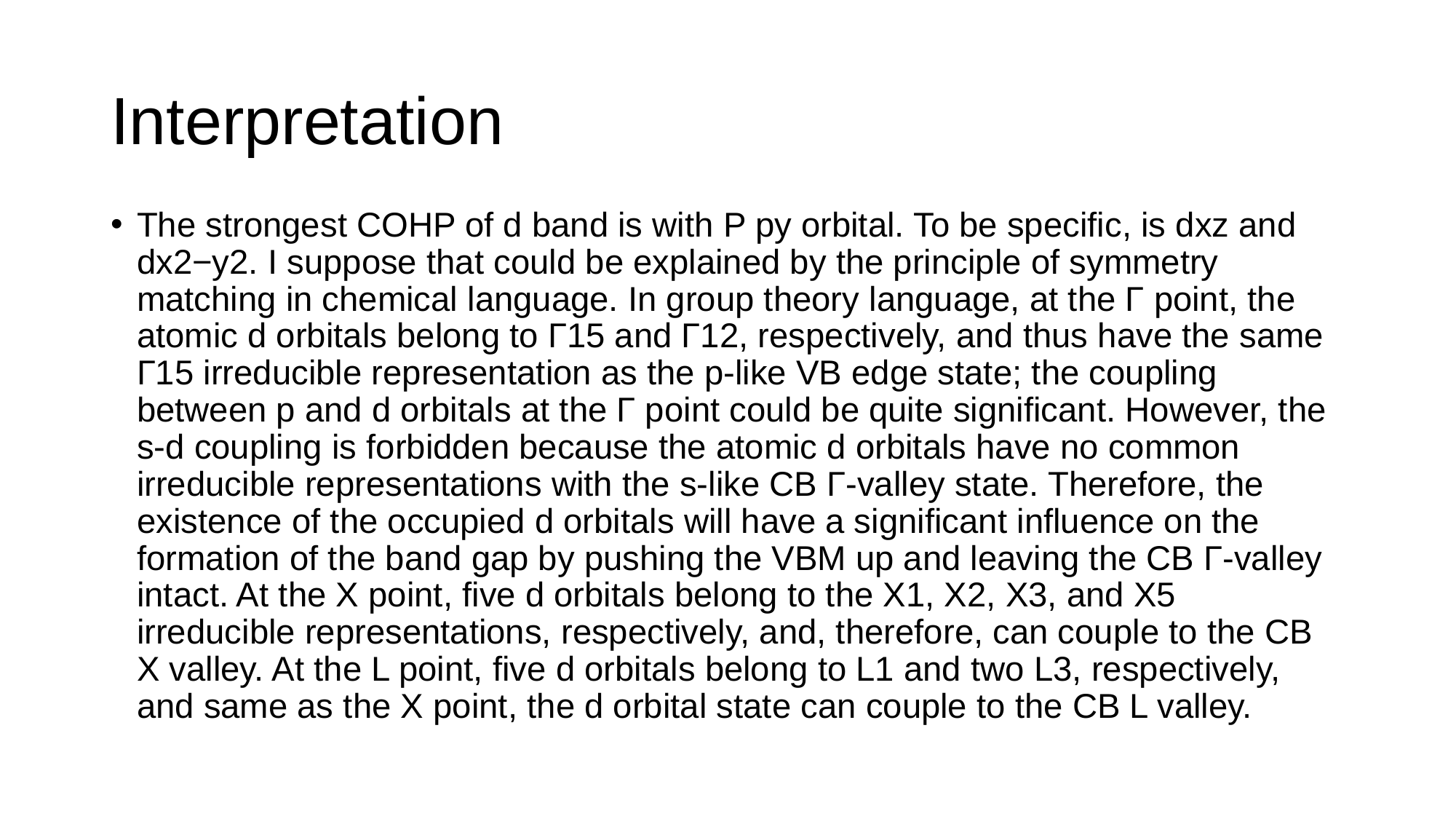

# Interpretation
The strongest COHP of d band is with P py orbital. To be specific, is dxz and dx2−y2. I suppose that could be explained by the principle of symmetry matching in chemical language. In group theory language, at the Γ point, the atomic d orbitals belong to Γ15 and Γ12, respectively, and thus have the same Γ15 irreducible representation as the p-like VB edge state; the coupling between p and d orbitals at the Γ point could be quite significant. However, the s-d coupling is forbidden because the atomic d orbitals have no common irreducible representations with the s-like CB Γ-valley state. Therefore, the existence of the occupied d orbitals will have a significant influence on the formation of the band gap by pushing the VBM up and leaving the CB Γ-valley intact. At the X point, five d orbitals belong to the X1, X2, X3, and X5 irreducible representations, respectively, and, therefore, can couple to the CB X valley. At the L point, five d orbitals belong to L1 and two L3, respectively, and same as the X point, the d orbital state can couple to the CB L valley.